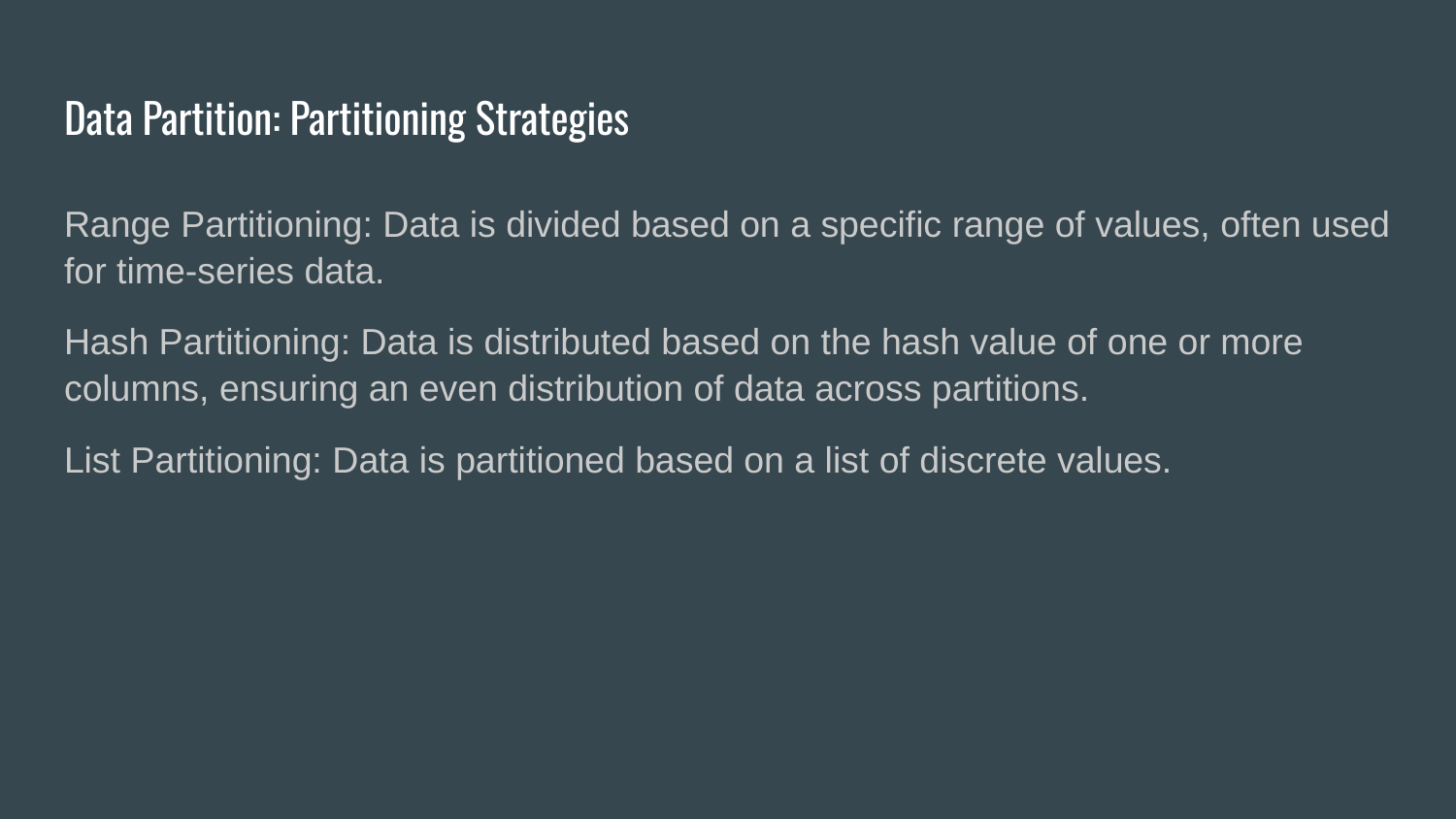

# Data Partition: Partitioning Strategies
Range Partitioning: Data is divided based on a specific range of values, often used for time-series data.
Hash Partitioning: Data is distributed based on the hash value of one or more columns, ensuring an even distribution of data across partitions.
List Partitioning: Data is partitioned based on a list of discrete values.